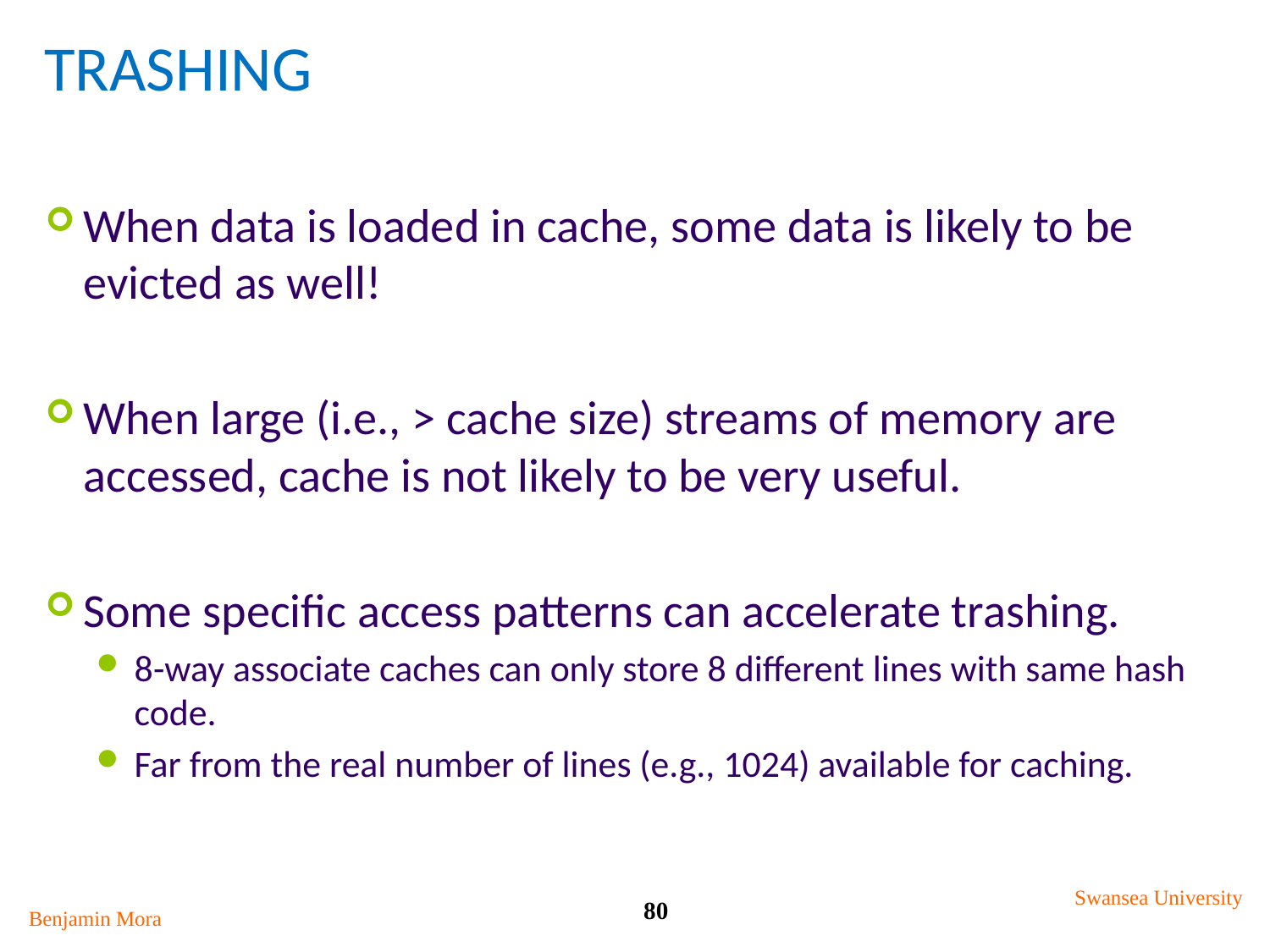

# Trashing
When data is loaded in cache, some data is likely to be evicted as well!

When large (i.e., > cache size) streams of memory are accessed, cache is not likely to be very useful.

Some specific access patterns can accelerate trashing.
8-way associate caches can only store 8 different lines with same hash code.
Far from the real number of lines (e.g., 1024) available for caching.

Swansea University
80
Benjamin Mora